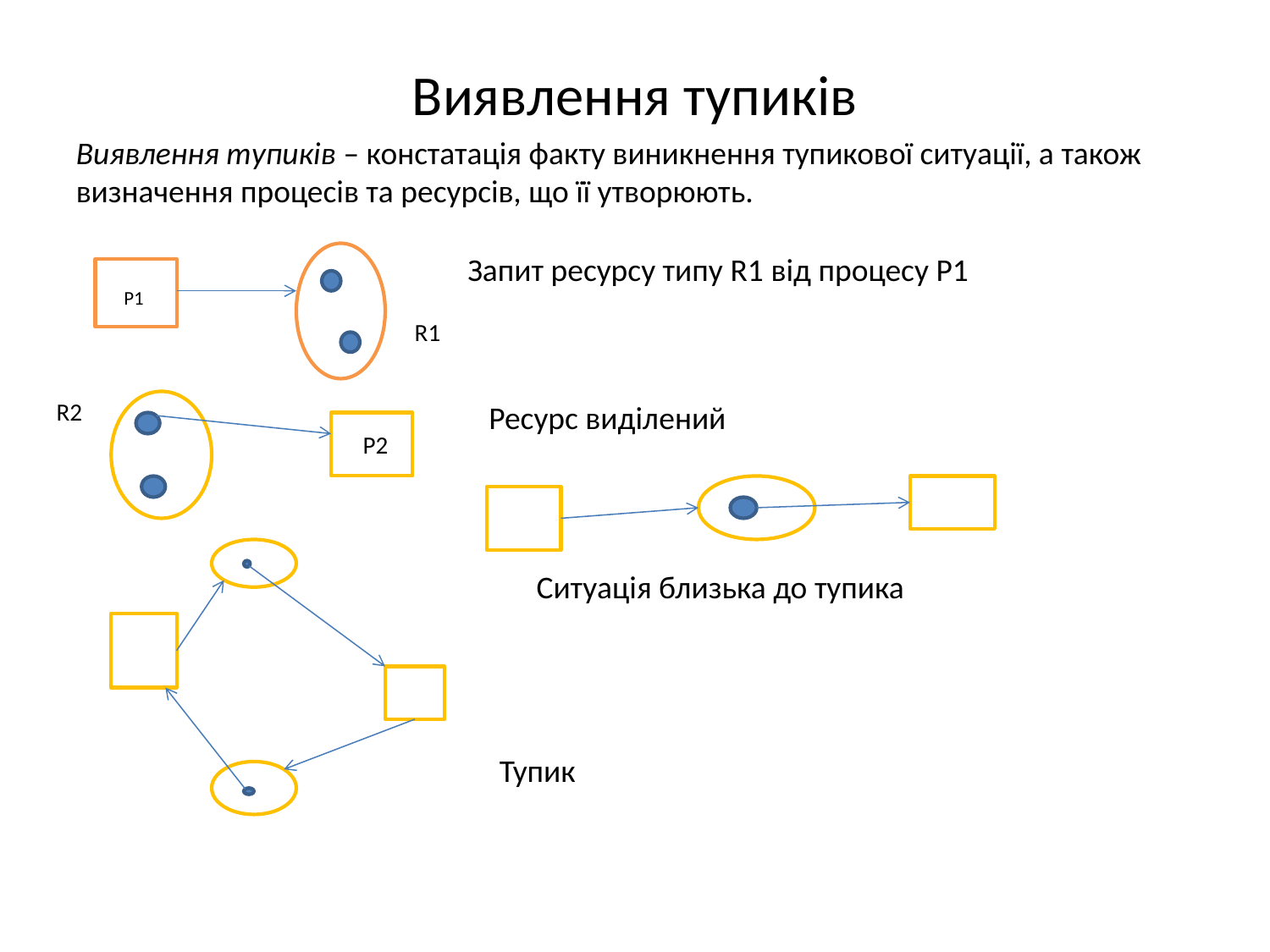

# Виявлення тупиків
Виявлення тупиків – констатація факту виникнення тупикової ситуації, а також визначення процесів та ресурсів, що її утворюють.

P1

Запит ресурсу типу R1 від процесу P1
R1
R2

Ресурс виділений

P2

Ситуація близька до тупика

Тупик